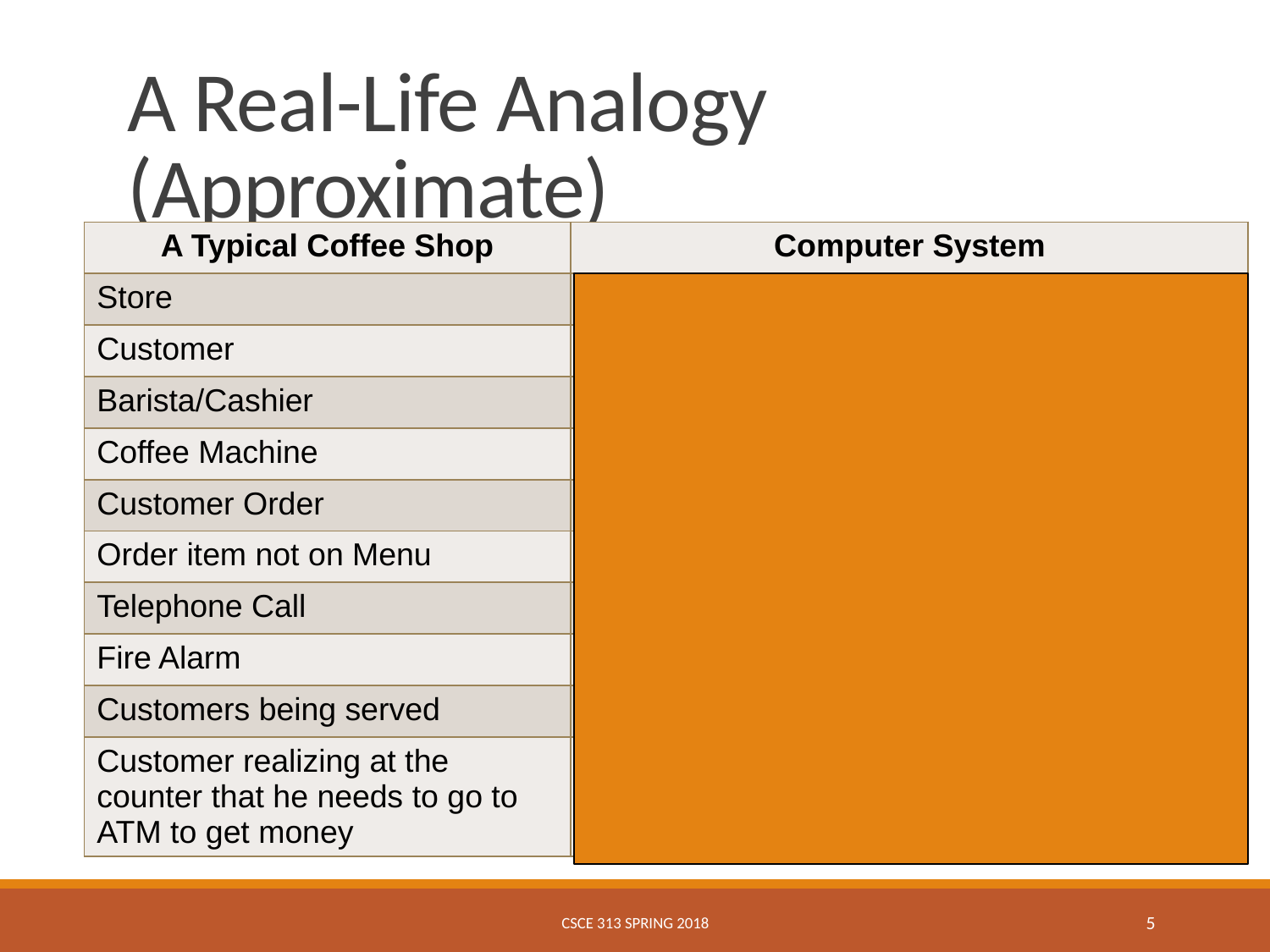

# A Real-Life Analogy (Approximate)
1/25/2018
| A Typical Coffee Shop | Computer System |
| --- | --- |
| Store | System |
| Customer | Process or Program or User Application |
| Barista/Cashier | Operating System Kernel, Privileged Code |
| Coffee Machine | CPU |
| Customer Order | System Call |
| Order item not on Menu | Exception |
| Telephone Call | Interrupt |
| Fire Alarm | Signal |
| Customers being served | Process Scheduling |
| Customer realizing at the counter that he needs to go to ATM to get money | Process Context Switching |

CSCE 313 Spring 2018
5